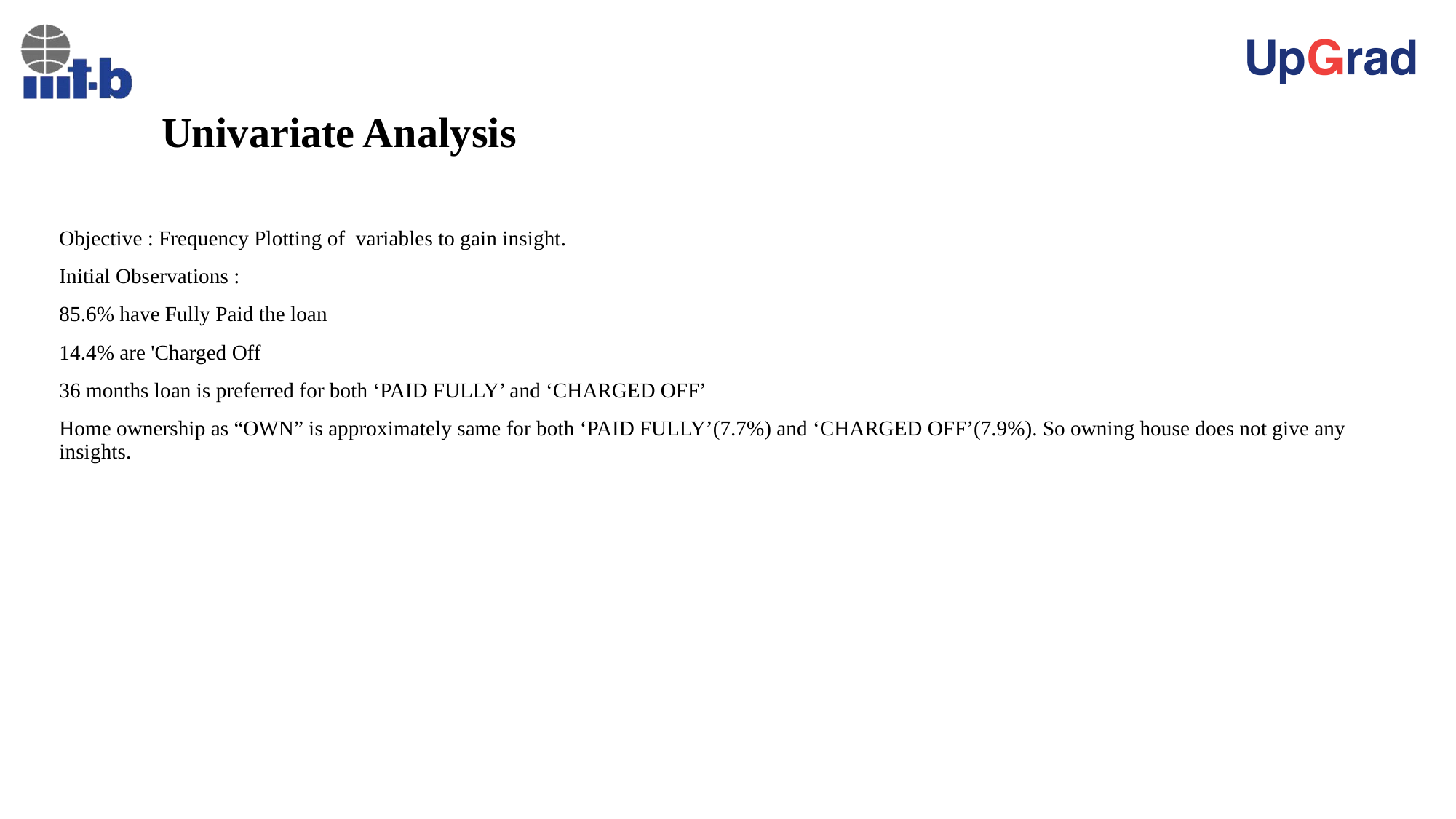

# Univariate Analysis
Objective : Frequency Plotting of  variables to gain insight.
Initial Observations :
85.6% have Fully Paid the loan
14.4% are 'Charged Off
36 months loan is preferred for both ‘PAID FULLY’ and ‘CHARGED OFF’
Home ownership as “OWN” is approximately same for both ‘PAID FULLY’(7.7%) and ‘CHARGED OFF’(7.9%). So owning house does not give any insights.